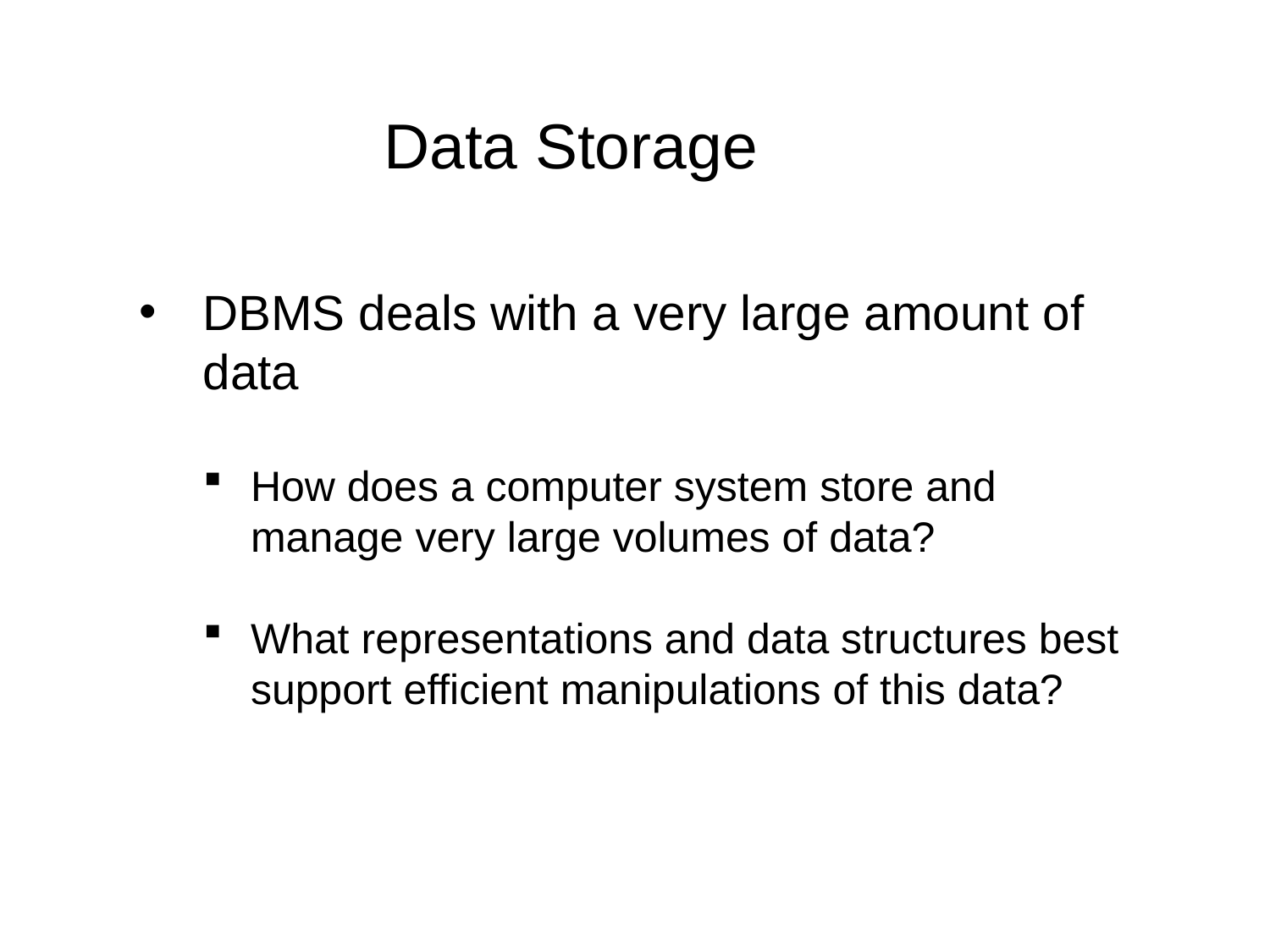

Data Storage
DBMS deals with a very large amount of data

How does a computer system store and manage very large volumes of data?

What representations and data structures best support efficient manipulations of this data?